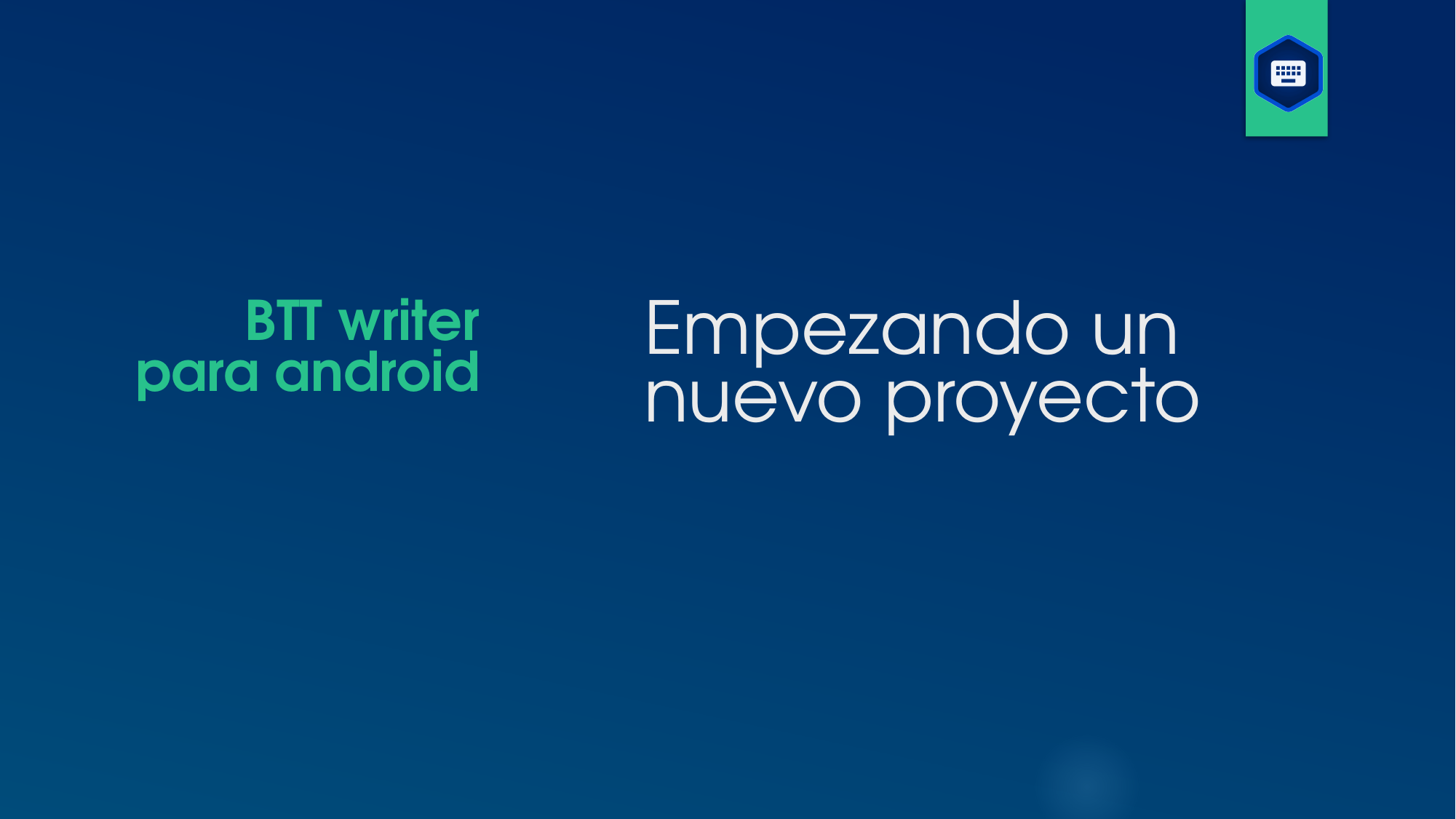

BTT writer para android
# Empezando un nuevo proyecto